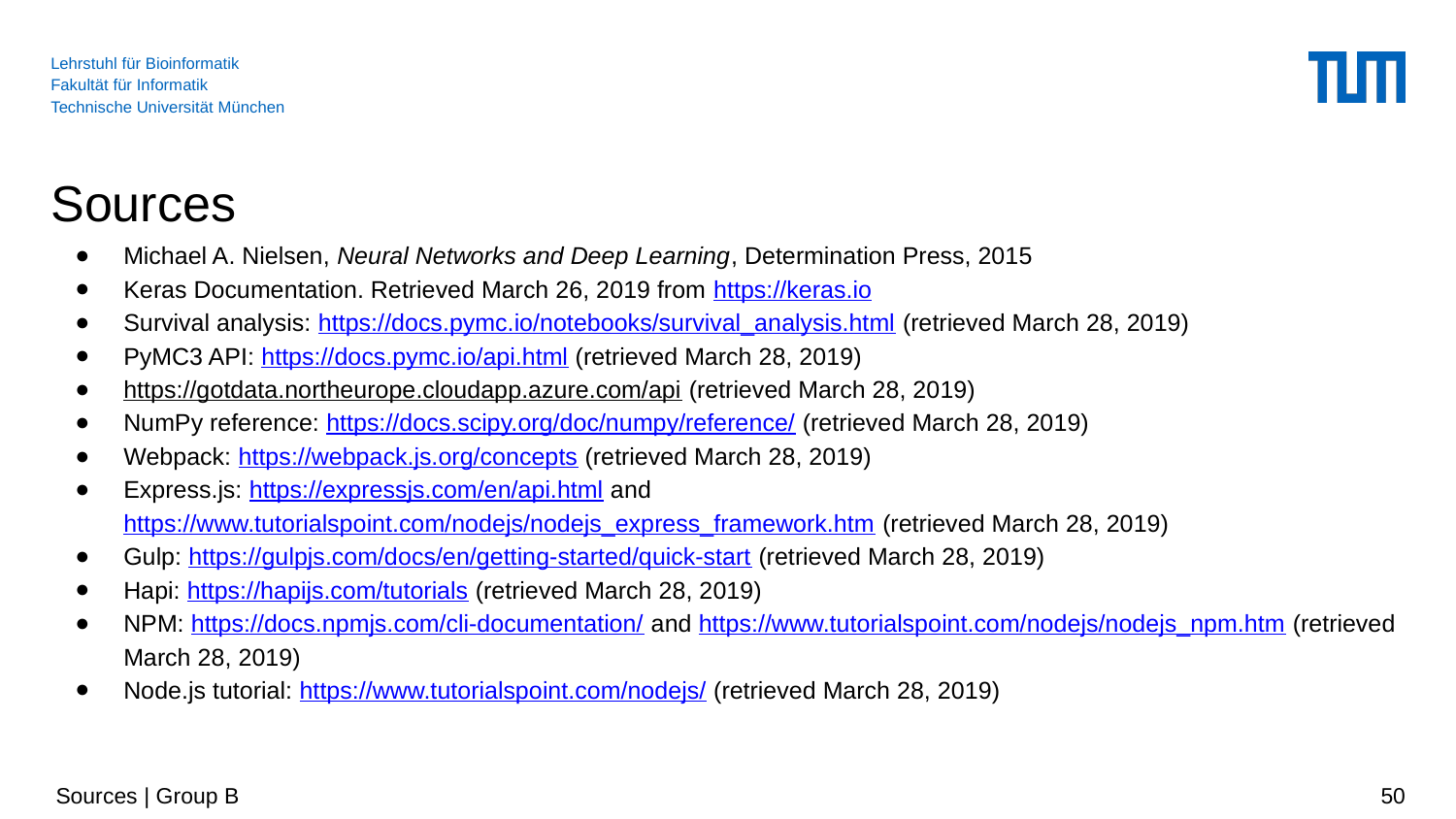

# Sources
Michael A. Nielsen, Neural Networks and Deep Learning, Determination Press, 2015
Keras Documentation. Retrieved March 26, 2019 from https://keras.io
Survival analysis: https://docs.pymc.io/notebooks/survival_analysis.html (retrieved March 28, 2019)
PyMC3 API: https://docs.pymc.io/api.html (retrieved March 28, 2019)
https://gotdata.northeurope.cloudapp.azure.com/api (retrieved March 28, 2019)
NumPy reference: https://docs.scipy.org/doc/numpy/reference/ (retrieved March 28, 2019)
Webpack: https://webpack.js.org/concepts (retrieved March 28, 2019)
Express.js: https://expressjs.com/en/api.html and https://www.tutorialspoint.com/nodejs/nodejs_express_framework.htm (retrieved March 28, 2019)
Gulp: https://gulpjs.com/docs/en/getting-started/quick-start (retrieved March 28, 2019)
Hapi: https://hapijs.com/tutorials (retrieved March 28, 2019)
NPM: https://docs.npmjs.com/cli-documentation/ and https://www.tutorialspoint.com/nodejs/nodejs_npm.htm (retrieved March 28, 2019)
Node.js tutorial: https://www.tutorialspoint.com/nodejs/ (retrieved March 28, 2019)
 Sources | Group B
50